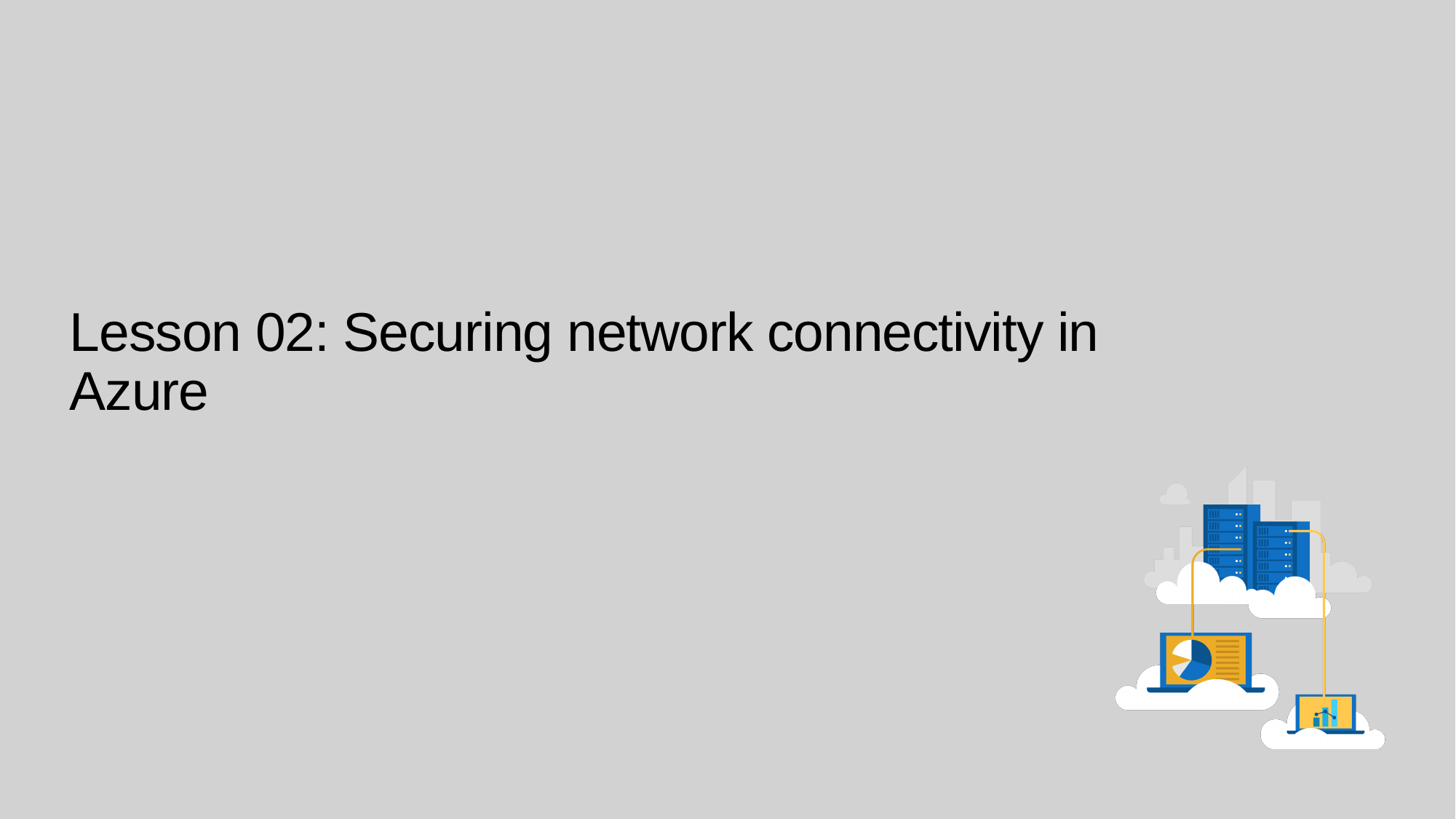

# Lesson 02: Securing network connectivity in Azure